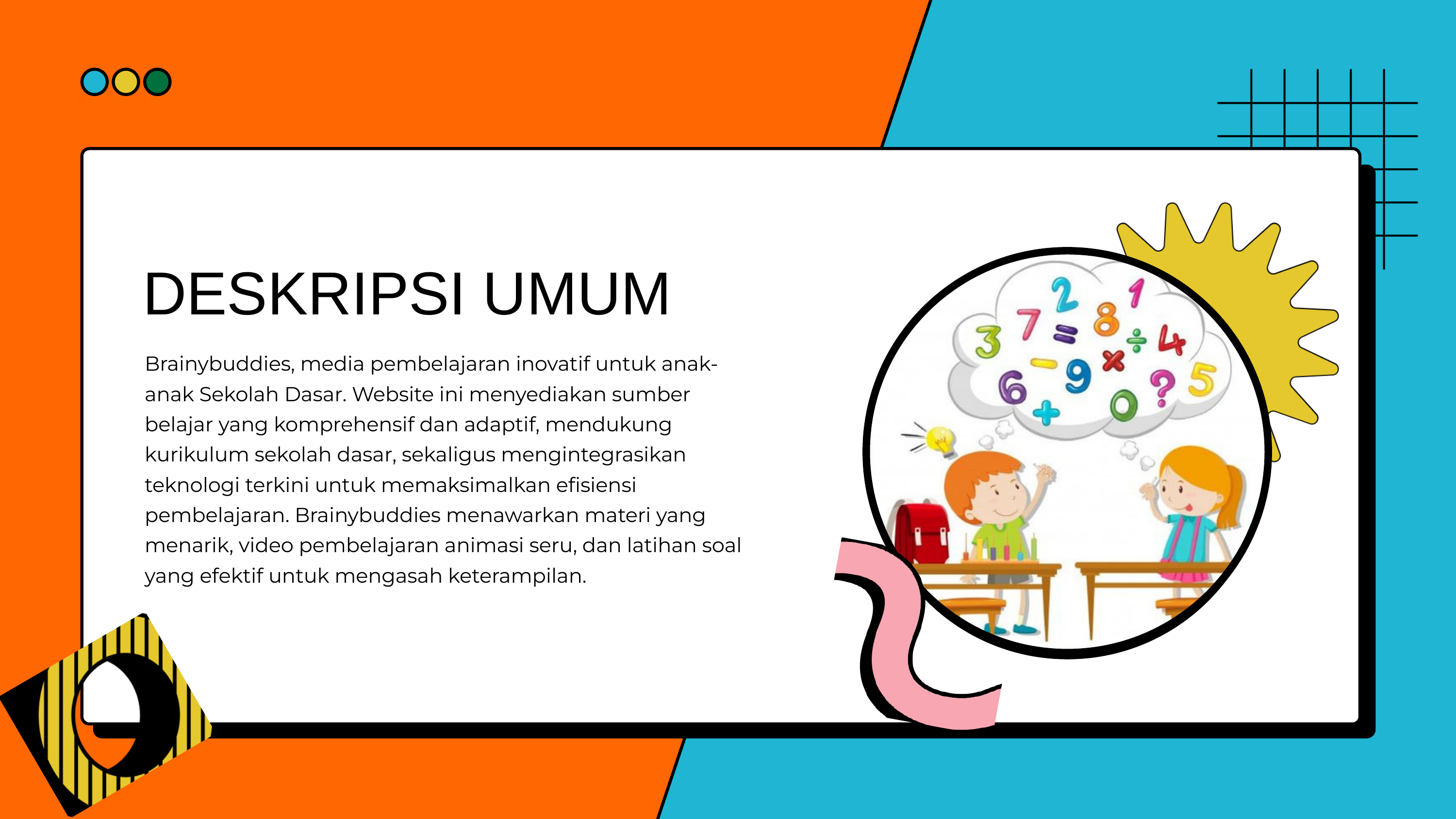

DESKRIPSI UMUM

Brainybuddies, media pembelajaran inovatif untuk anak-anak Sekolah Dasar. Website ini menyediakan sumber belajar yang komprehensif dan adaptif, mendukung kurikulum sekolah dasar, sekaligus mengintegrasikan teknologi terkini untuk memaksimalkan efisiensi pembelajaran. Brainybuddies menawarkan materi yang menarik, video pembelajaran animasi seru, dan latihan soal yang efektif untuk mengasah keterampilan.